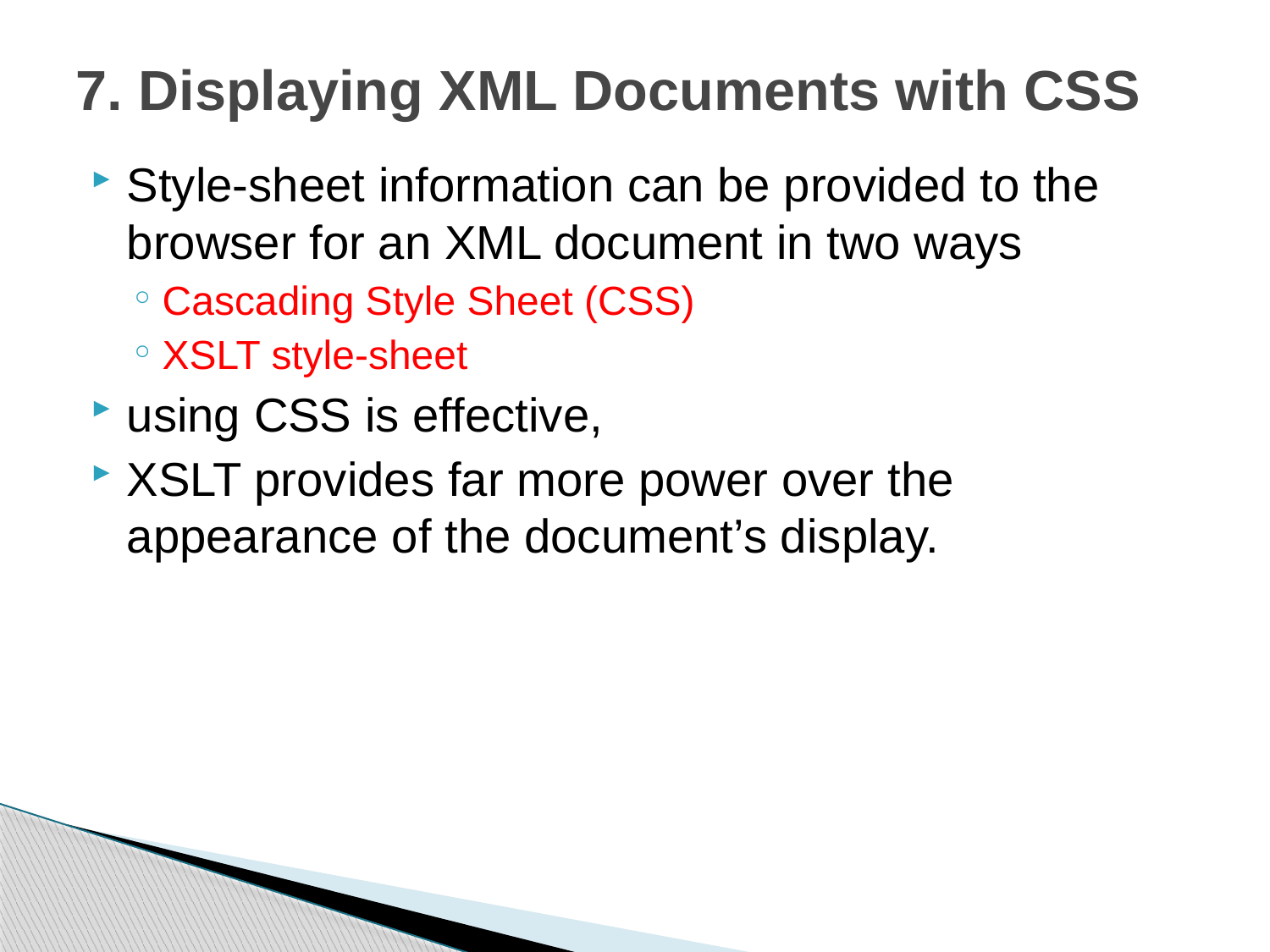

# 7. Displaying XML Documents with CSS
Style-sheet information can be provided to the browser for an XML document in two ways
Cascading Style Sheet (CSS)
XSLT style-sheet
using CSS is effective,
XSLT provides far more power over the appearance of the document’s display.